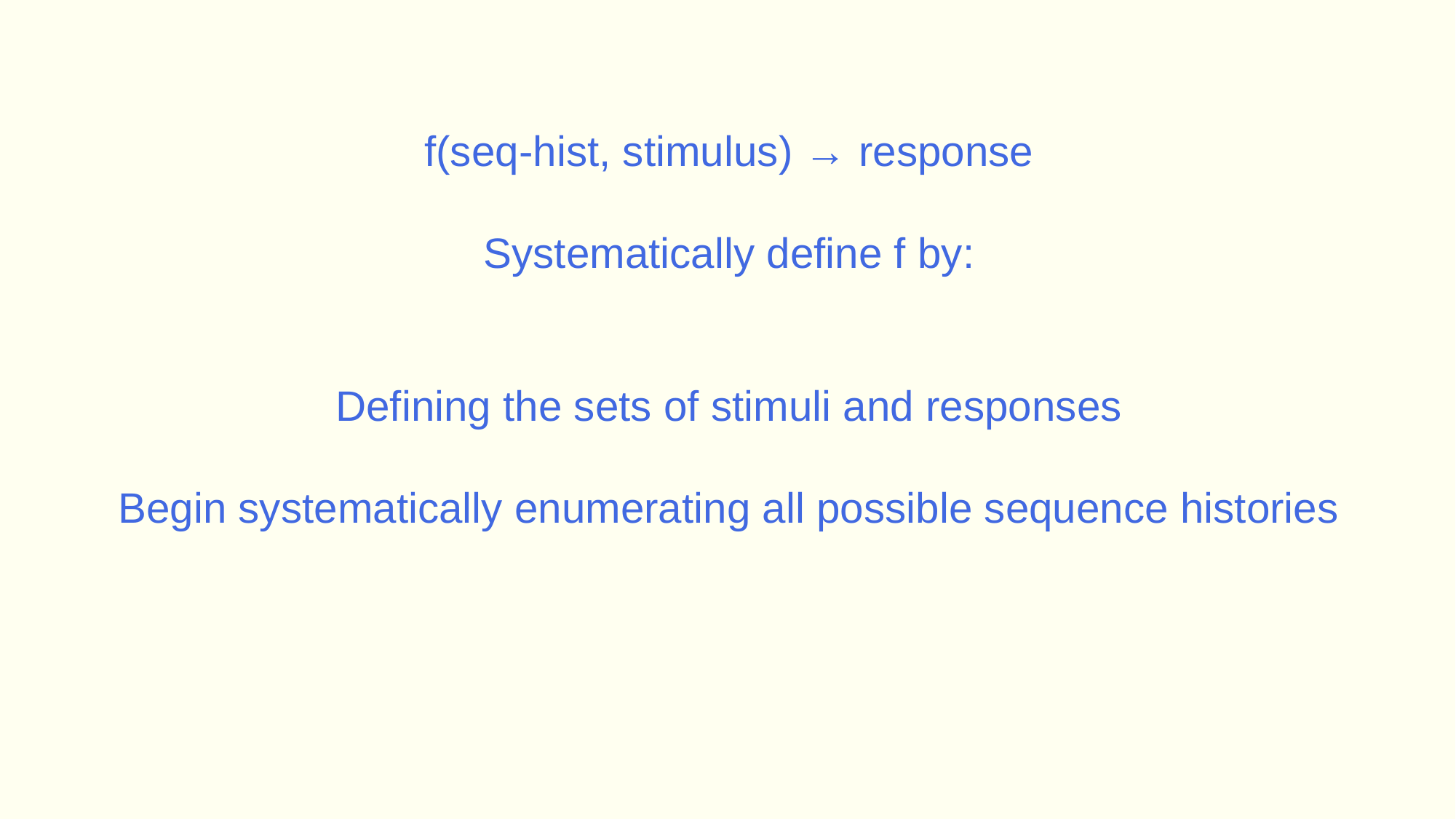

f(seq-hist, stimulus) → response

Systematically define f by:

Defining the sets of stimuli and responses

Begin systematically enumerating all possible sequence histories